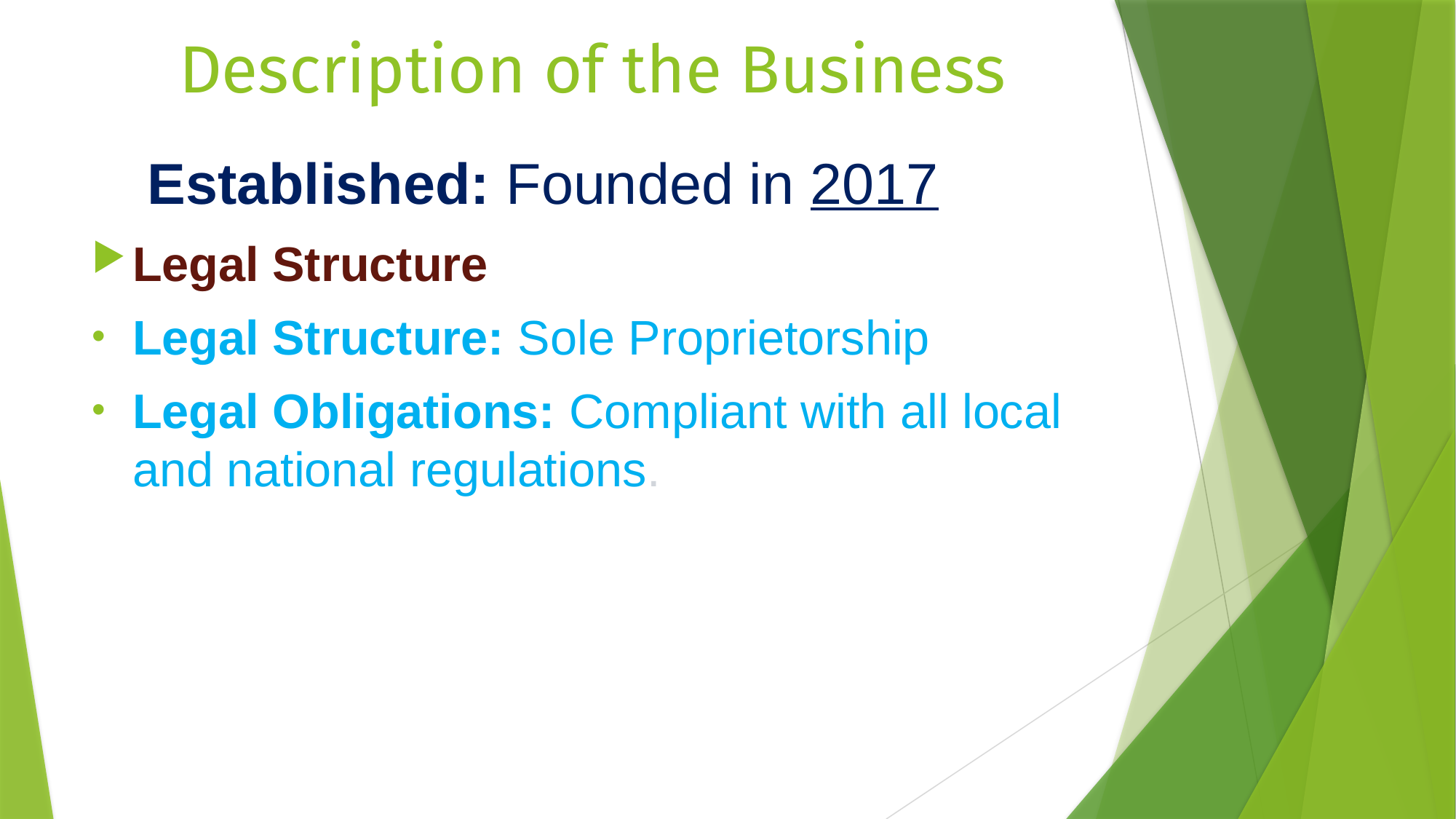

# Description of the Business
   Established: Founded in 2017
Legal Structure
Legal Structure: Sole Proprietorship
Legal Obligations: Compliant with all local and national regulations.